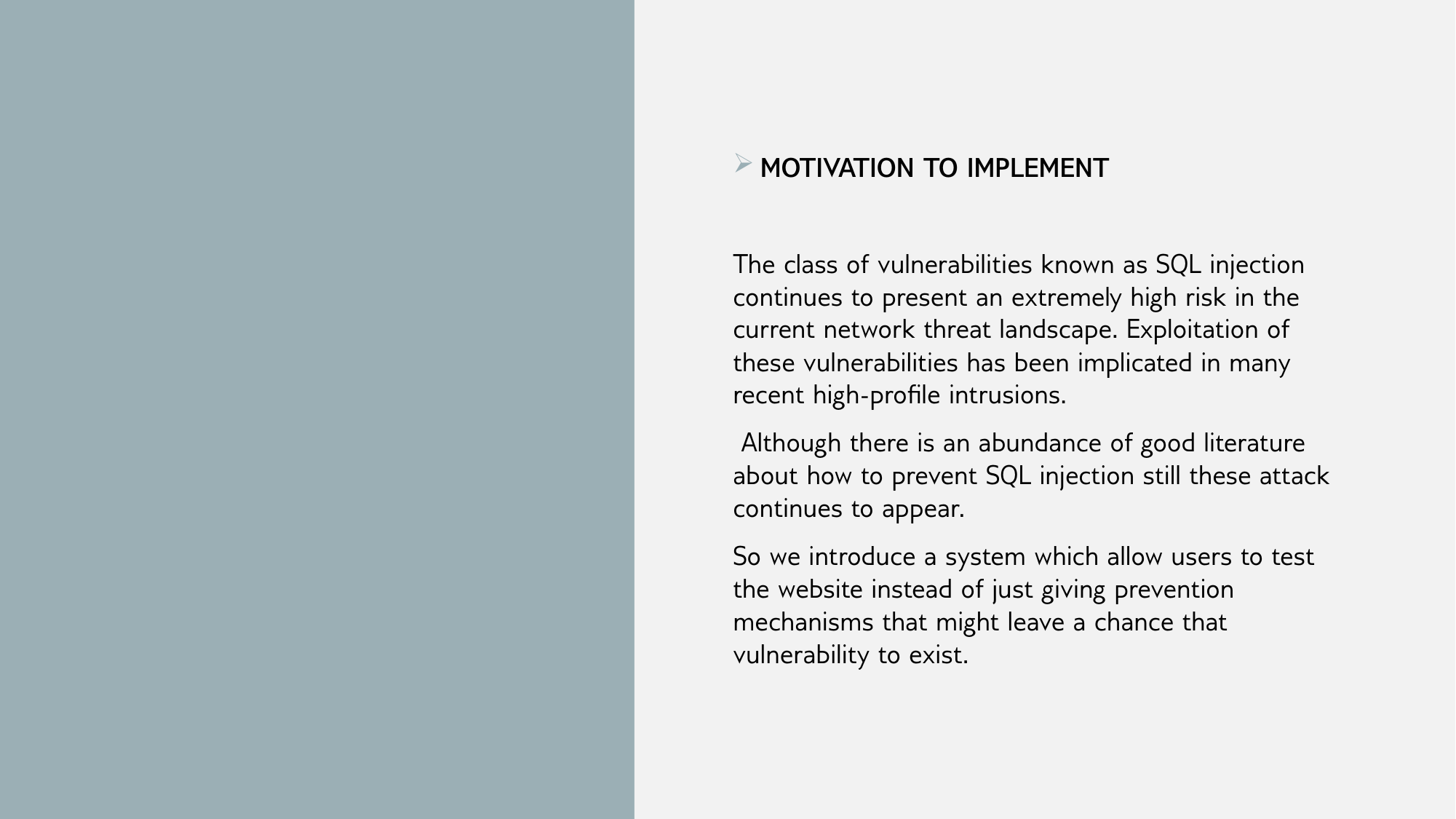

MOTIVATION TO IMPLEMENT

The class of vulnerabilities known as SQL injection continues to present an extremely high risk in the current network threat landscape. Exploitation of these vulnerabilities has been implicated in many recent high-profile intrusions.
 Although there is an abundance of good literature about how to prevent SQL injection still these attack continues to appear.
So we introduce a system which allow users to test the website instead of just giving prevention mechanisms that might leave a chance that vulnerability to exist.